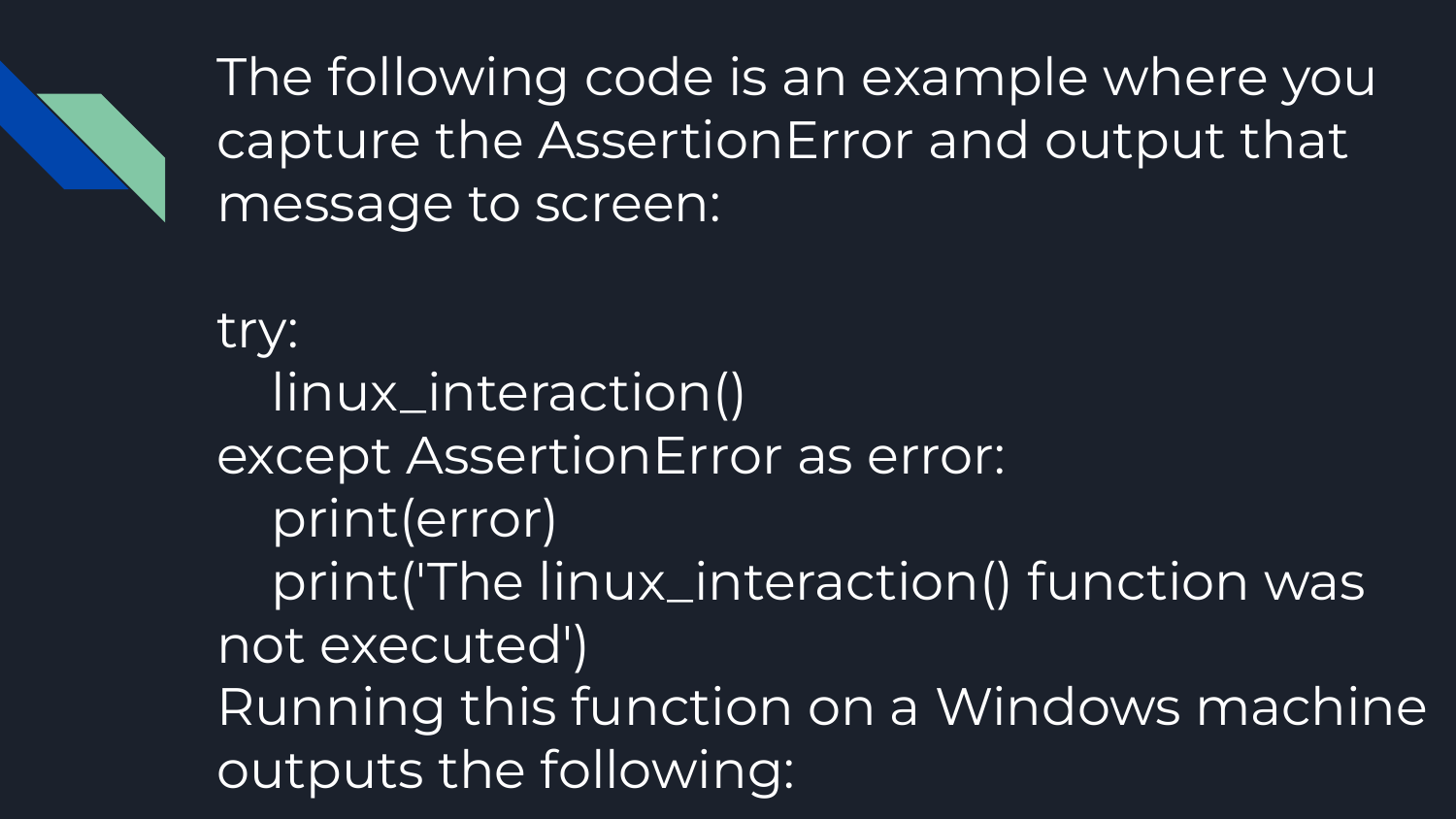

# The following code is an example where you capture the AssertionError and output that message to screen:

try:
    linux_interaction()
except AssertionError as error:
    print(error)
    print('The linux_interaction() function was not executed')
Running this function on a Windows machine outputs the following:

Function can only run on Linux systems.
The linux_interaction() function was not executed